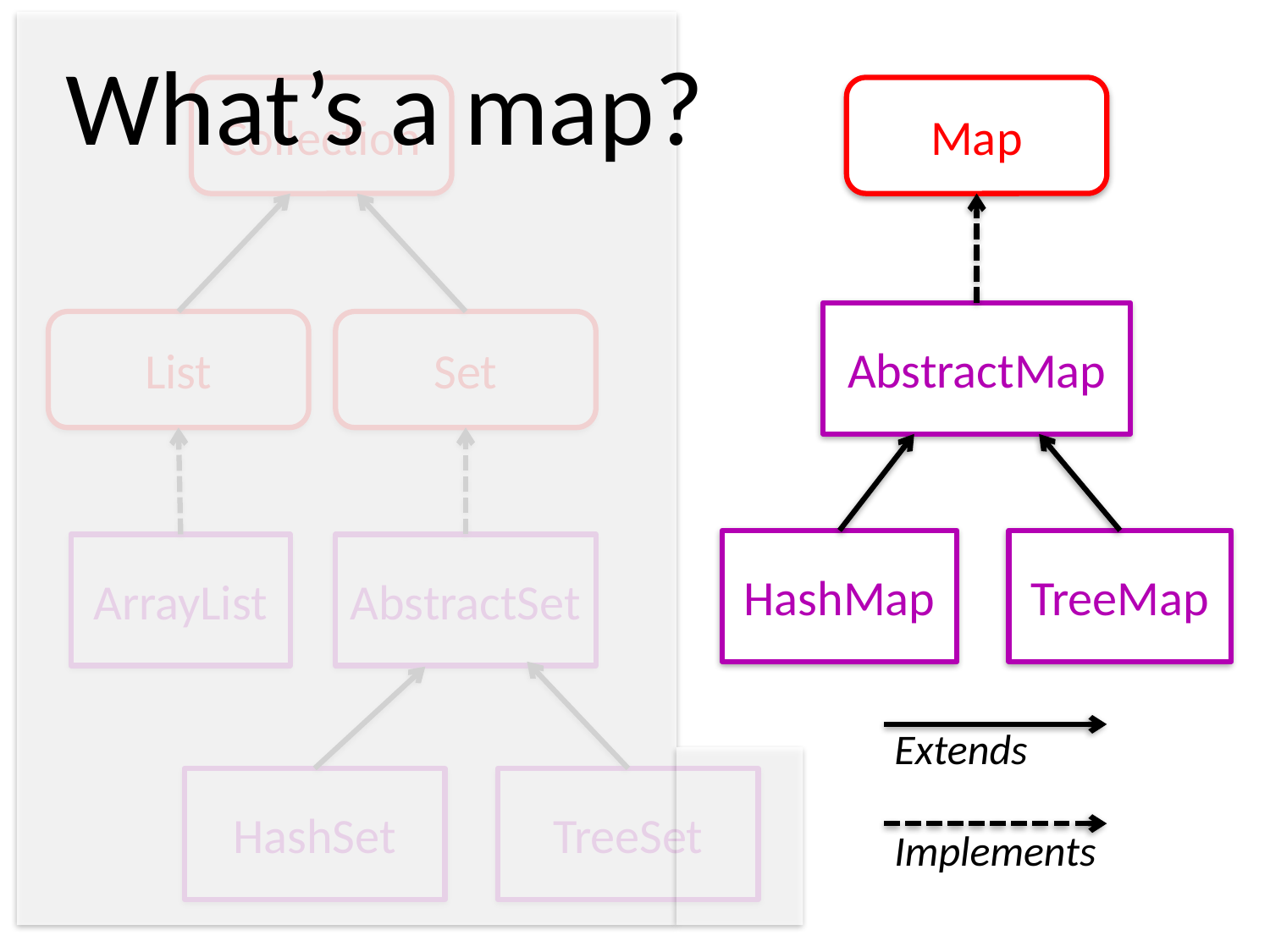

What’s a map?
Collection
Map
AbstractMap
List
Set
HashMap
TreeMap
ArrayList
AbstractSet
Extends

Implements
HashSet
TreeSet